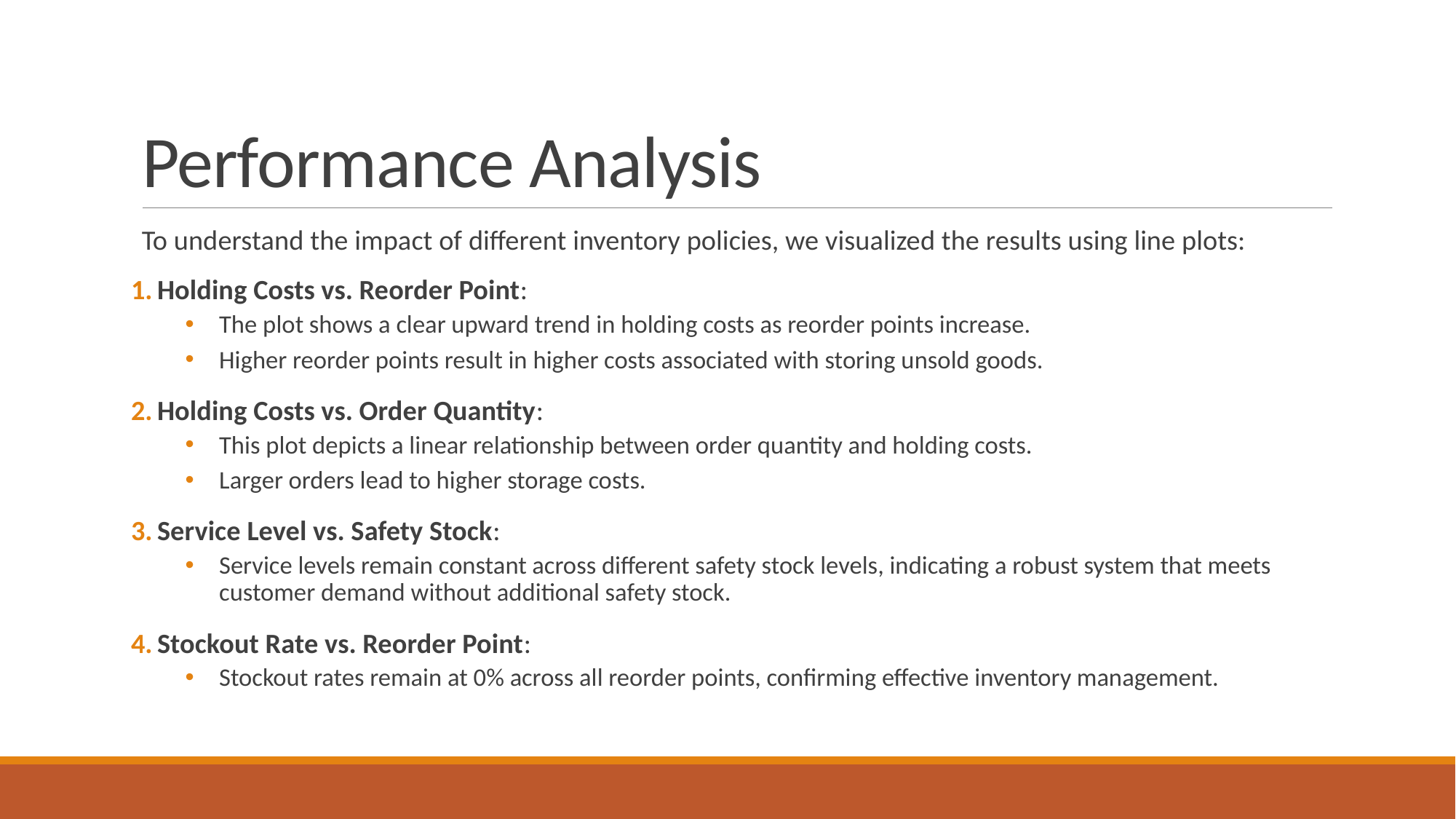

# Performance Analysis
To understand the impact of different inventory policies, we visualized the results using line plots:
 Holding Costs vs. Reorder Point:
The plot shows a clear upward trend in holding costs as reorder points increase.
Higher reorder points result in higher costs associated with storing unsold goods.
 Holding Costs vs. Order Quantity:
This plot depicts a linear relationship between order quantity and holding costs.
Larger orders lead to higher storage costs.
 Service Level vs. Safety Stock:
Service levels remain constant across different safety stock levels, indicating a robust system that meets customer demand without additional safety stock.
 Stockout Rate vs. Reorder Point:
Stockout rates remain at 0% across all reorder points, confirming effective inventory management.